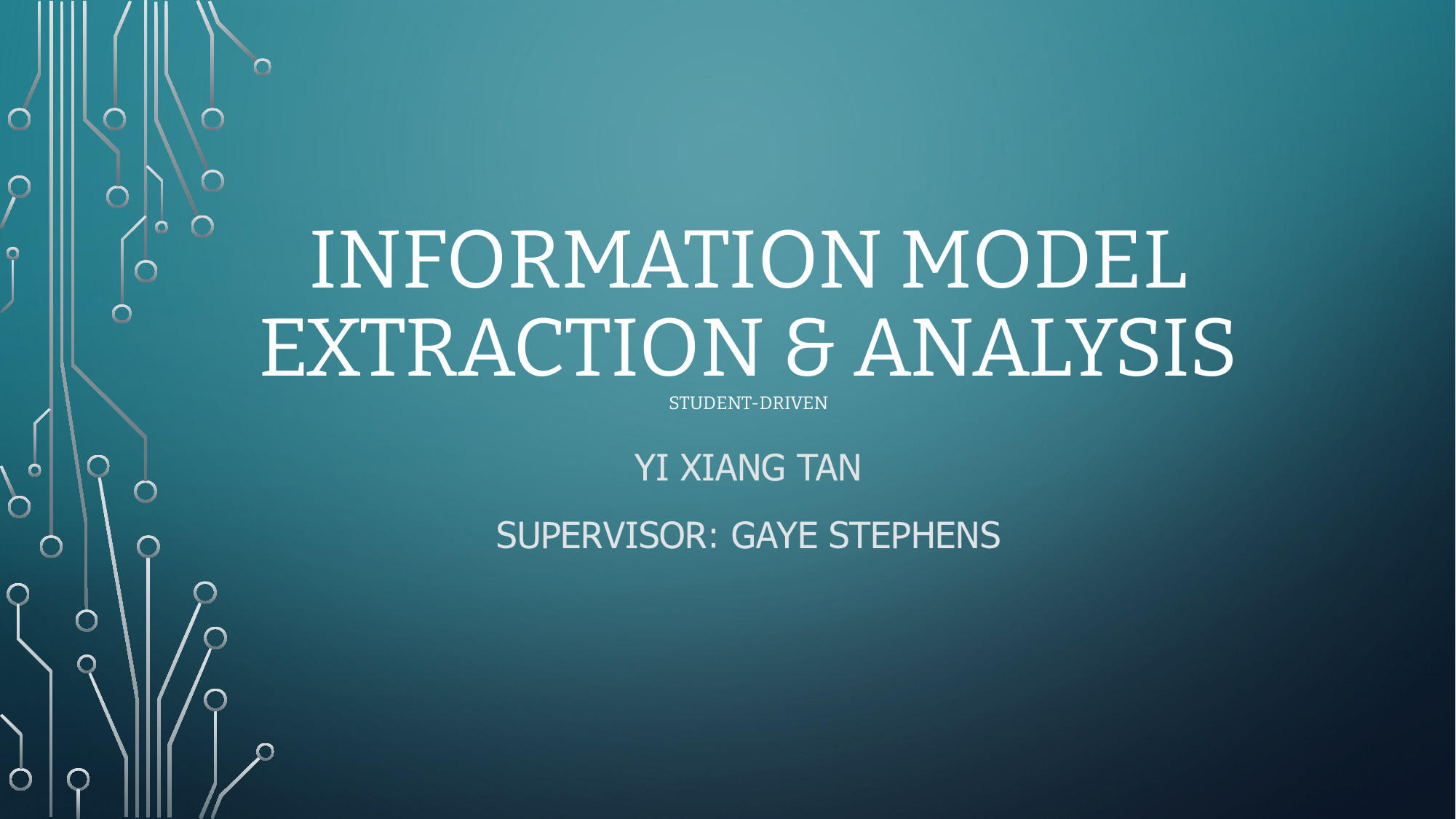

# Information Model extraction & Analysis student-driven
Yi Xiang Tan
Supervisor: Gaye Stephens